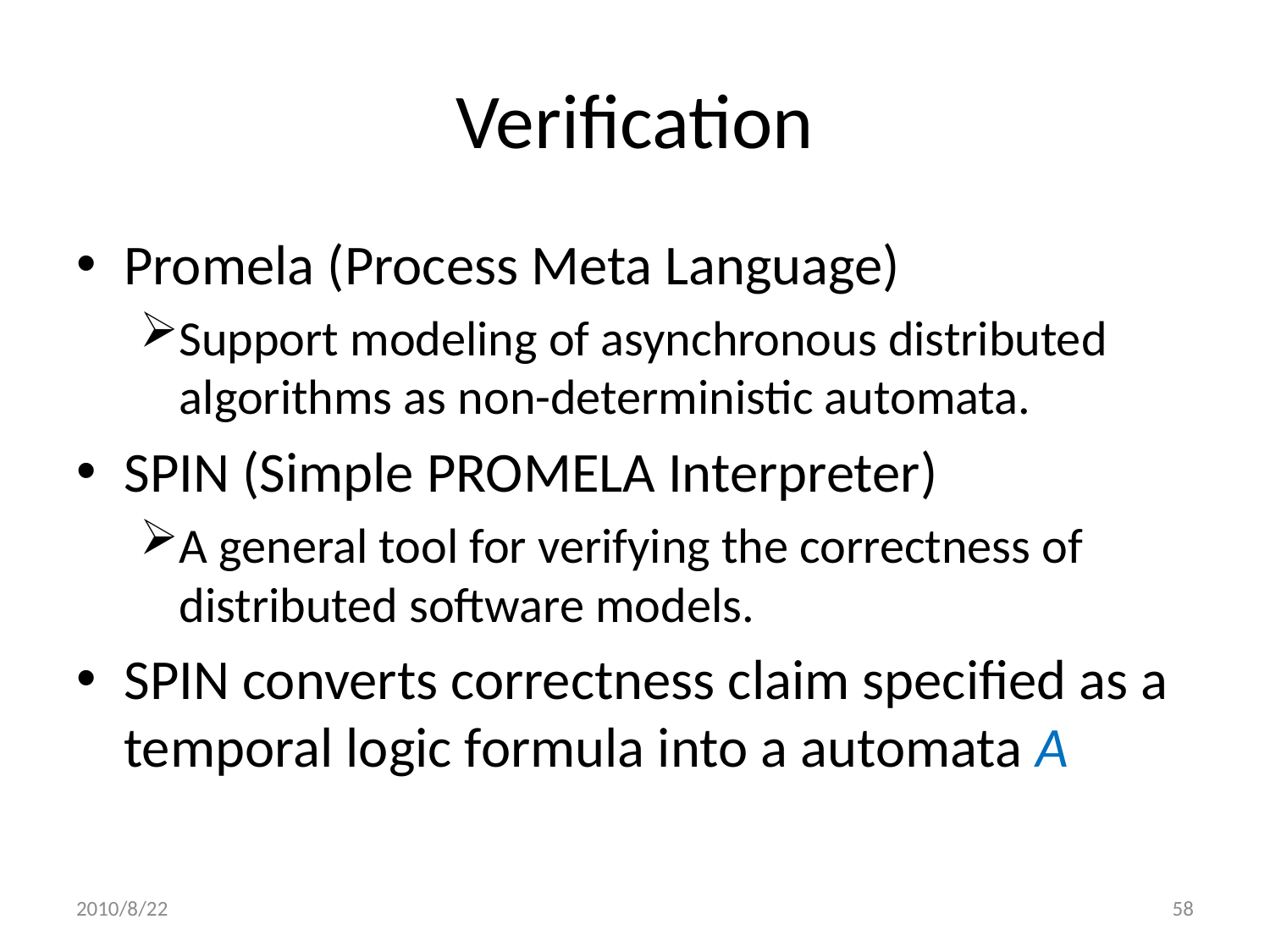

# Verification
Promela (Process Meta Language)
Support modeling of asynchronous distributed algorithms as non-deterministic automata.
SPIN (Simple PROMELA Interpreter)
A general tool for verifying the correctness of distributed software models.
SPIN converts correctness claim specified as a  temporal logic formula into a automata A
2010/8/22
58